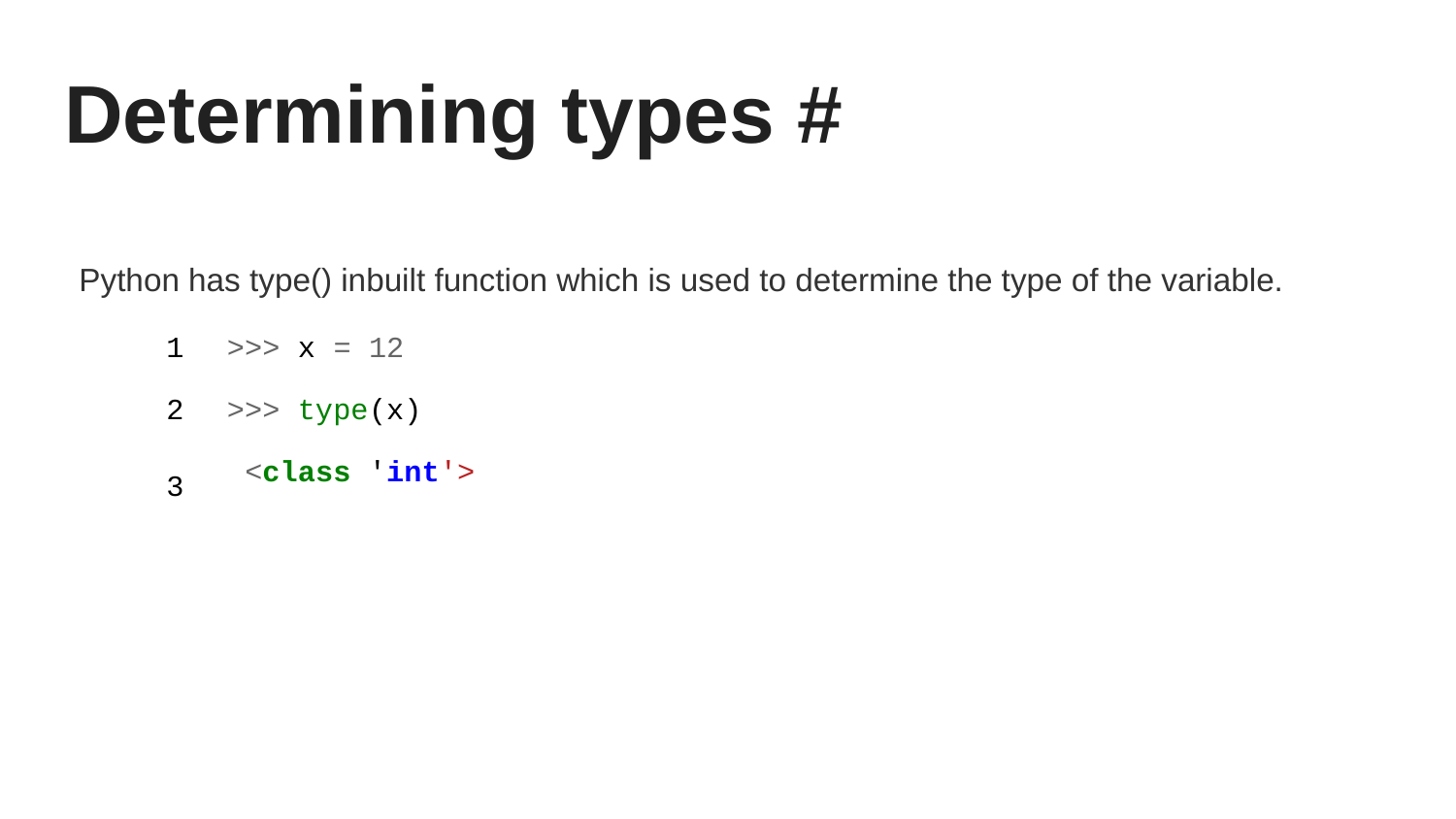

# Determining types #

Python has type() inbuilt function which is used to determine the type of the variable.

| 1 | >>> x = 12 |
| --- | --- |
| 2 | >>> type(x) |
| 3 | <class 'int'> |